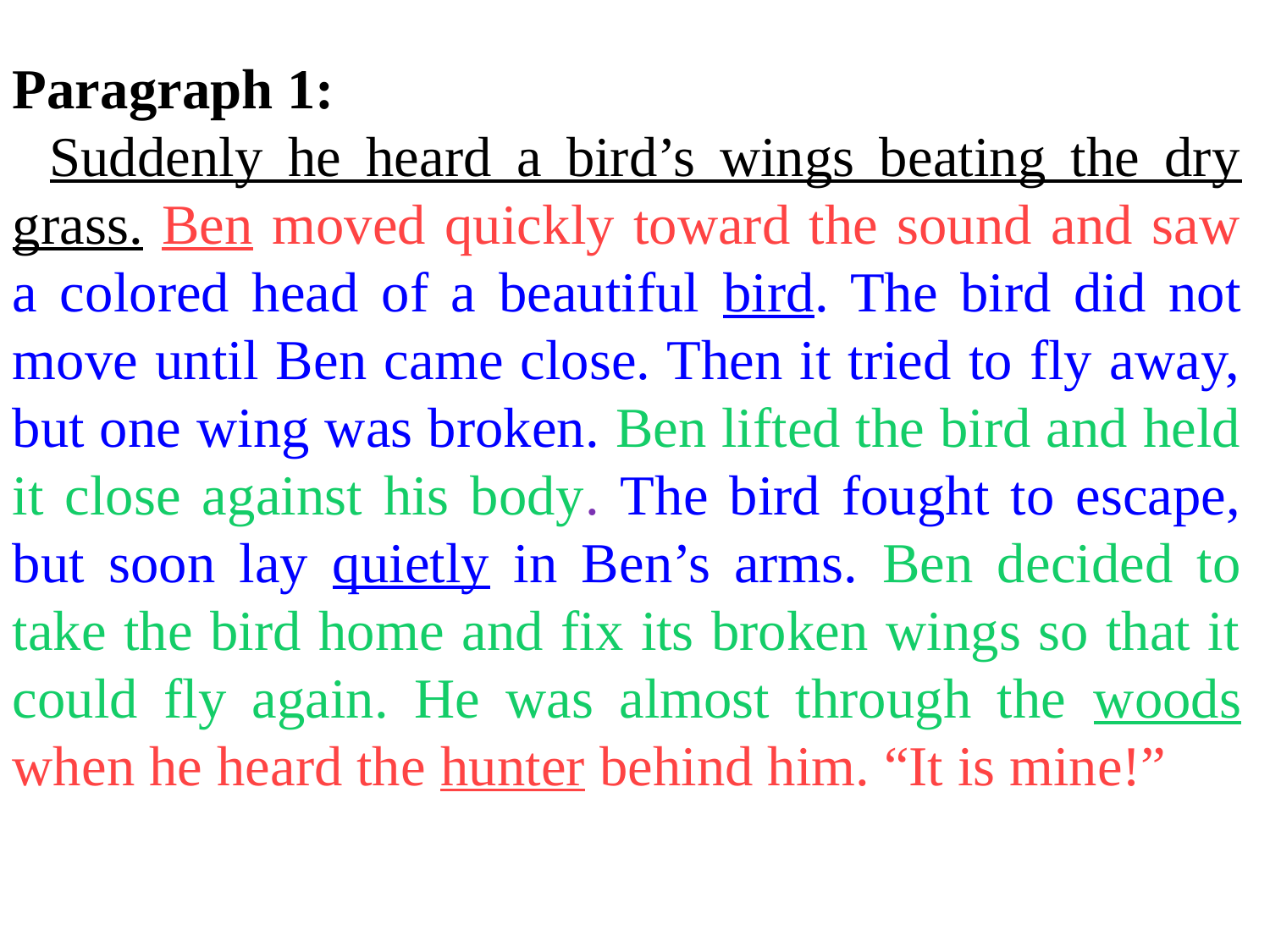

Paragraph 1:
Suddenly he heard a bird’s wings beating the dry grass. Ben moved quickly toward the sound and saw a colored head of a beautiful bird. The bird did not move until Ben came close. Then it tried to fly away, but one wing was broken. Ben lifted the bird and held it close against his body. The bird fought to escape, but soon lay quietly in Ben’s arms. Ben decided to take the bird home and fix its broken wings so that it could fly again. He was almost through the woods when he heard the hunter behind him. “It is mine!”